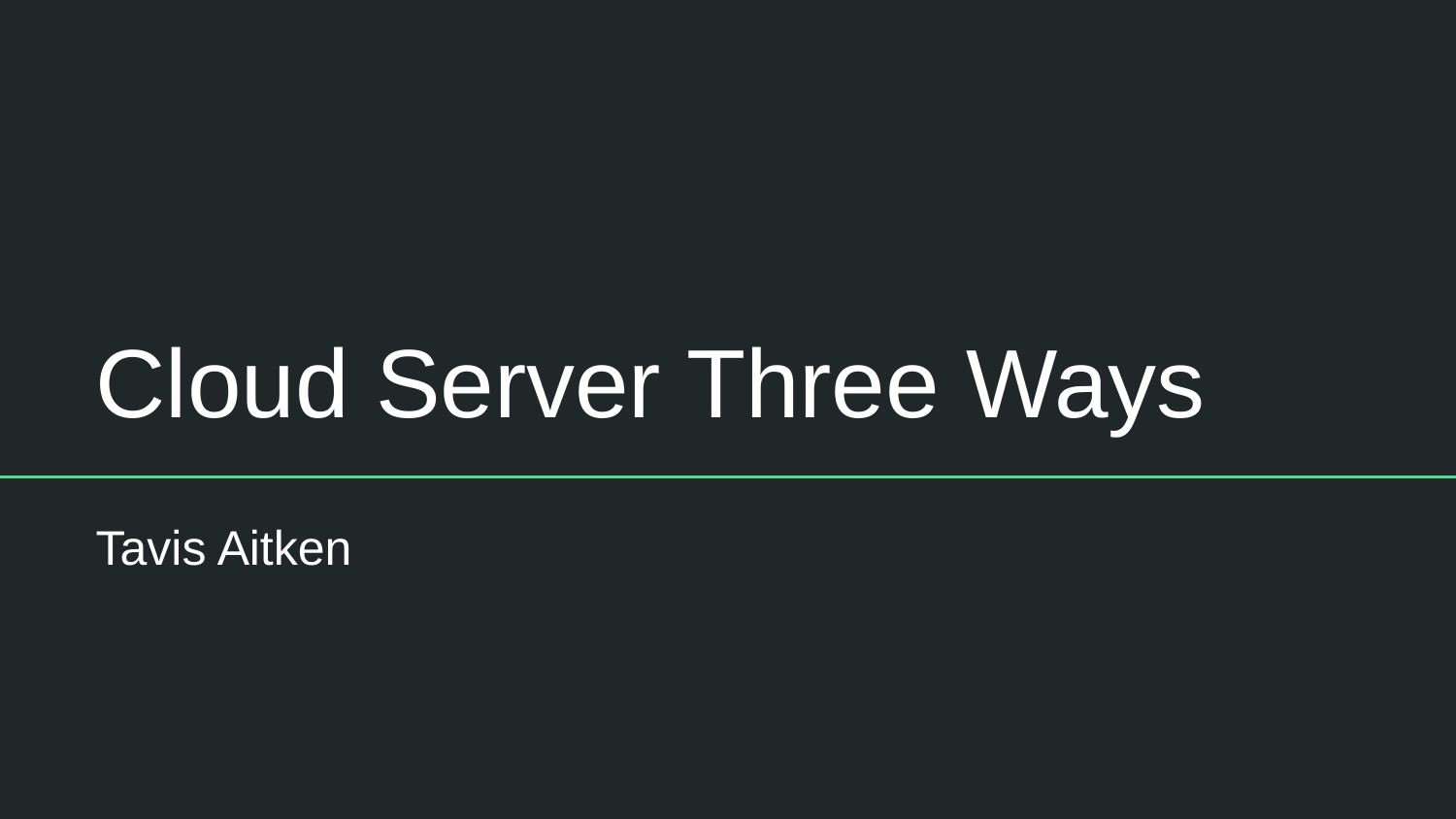

# Cloud Server Three Ways
Tavis Aitken